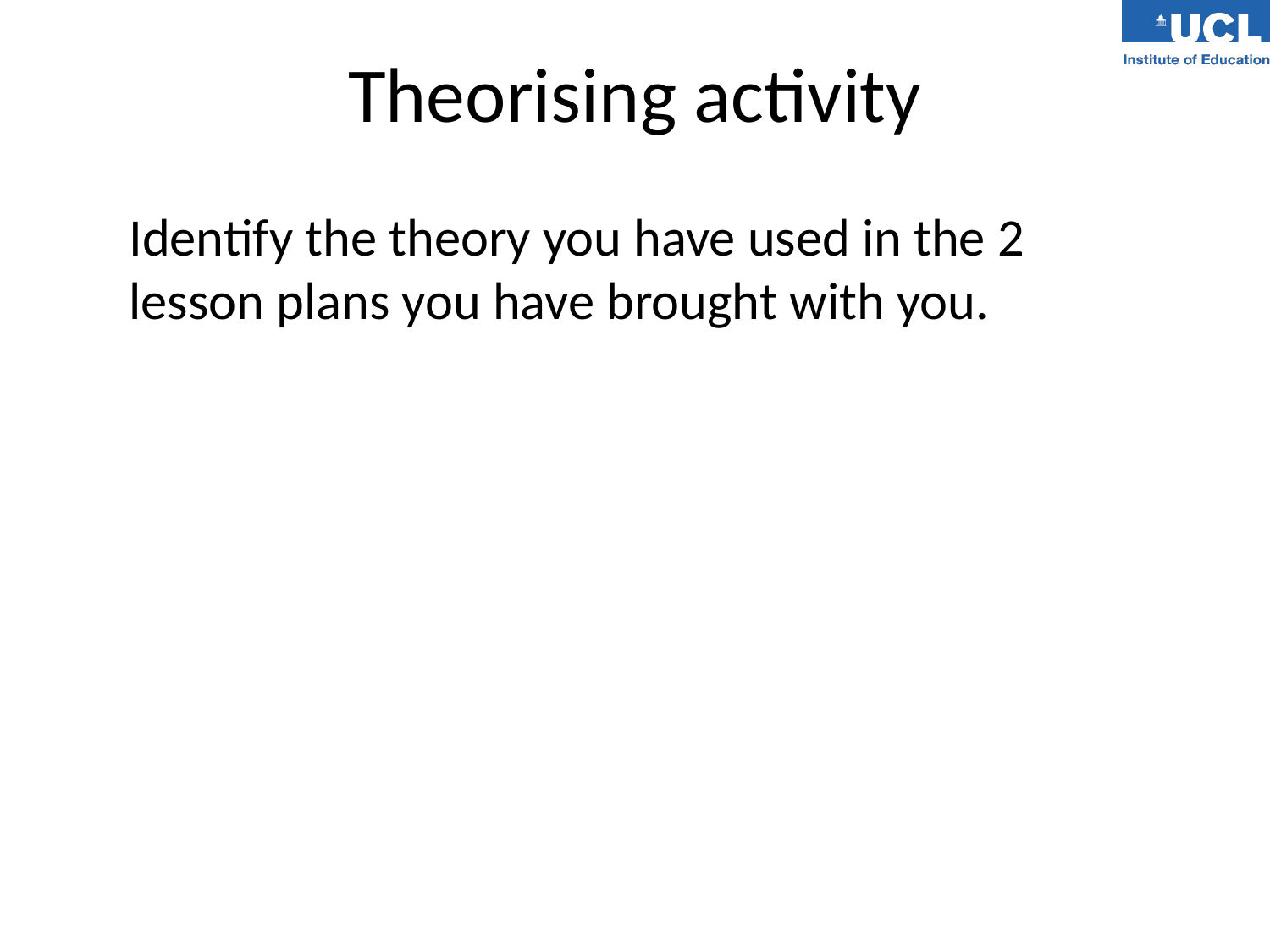

# Theorising activity
Identify the theory you have used in the 2 lesson plans you have brought with you.